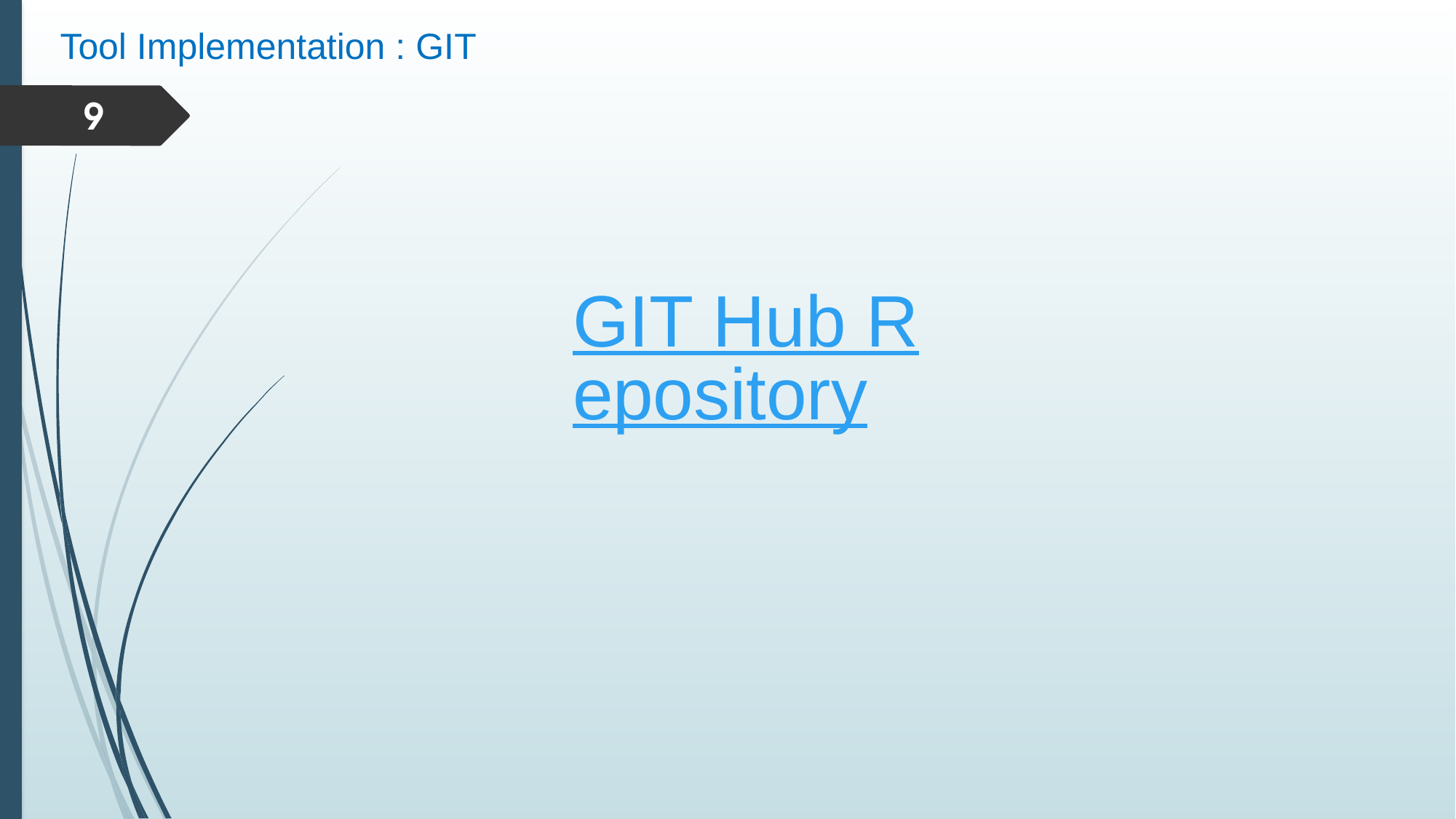

Tool Implementation : GIT
9
GIT Hub Repository